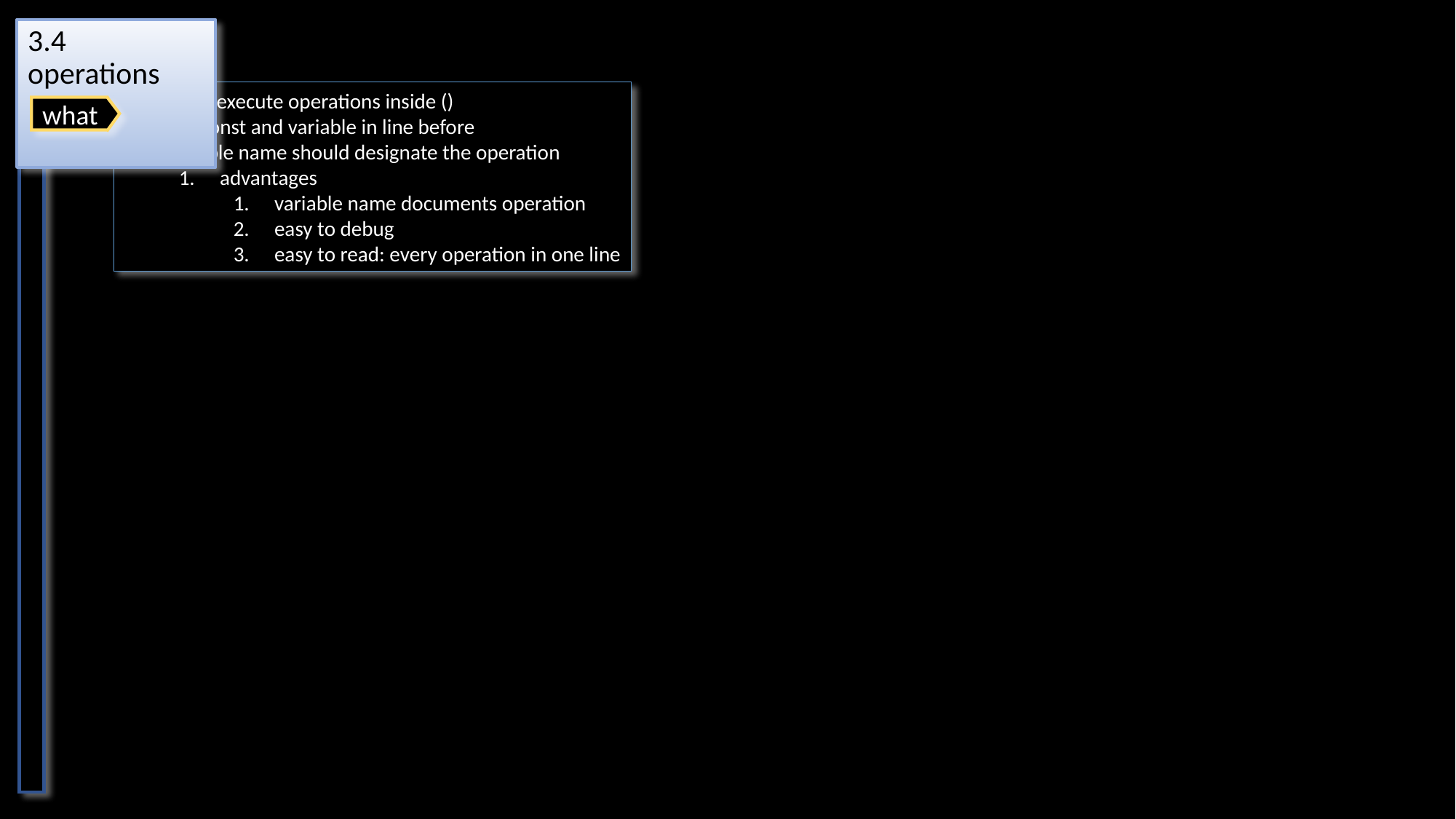

# 3.4 operations

don´t execute operations inside ()
use const and variable in line before
variable name should designate the operation
advantages
variable name documents operation
easy to debug
easy to read: every operation in one line
what